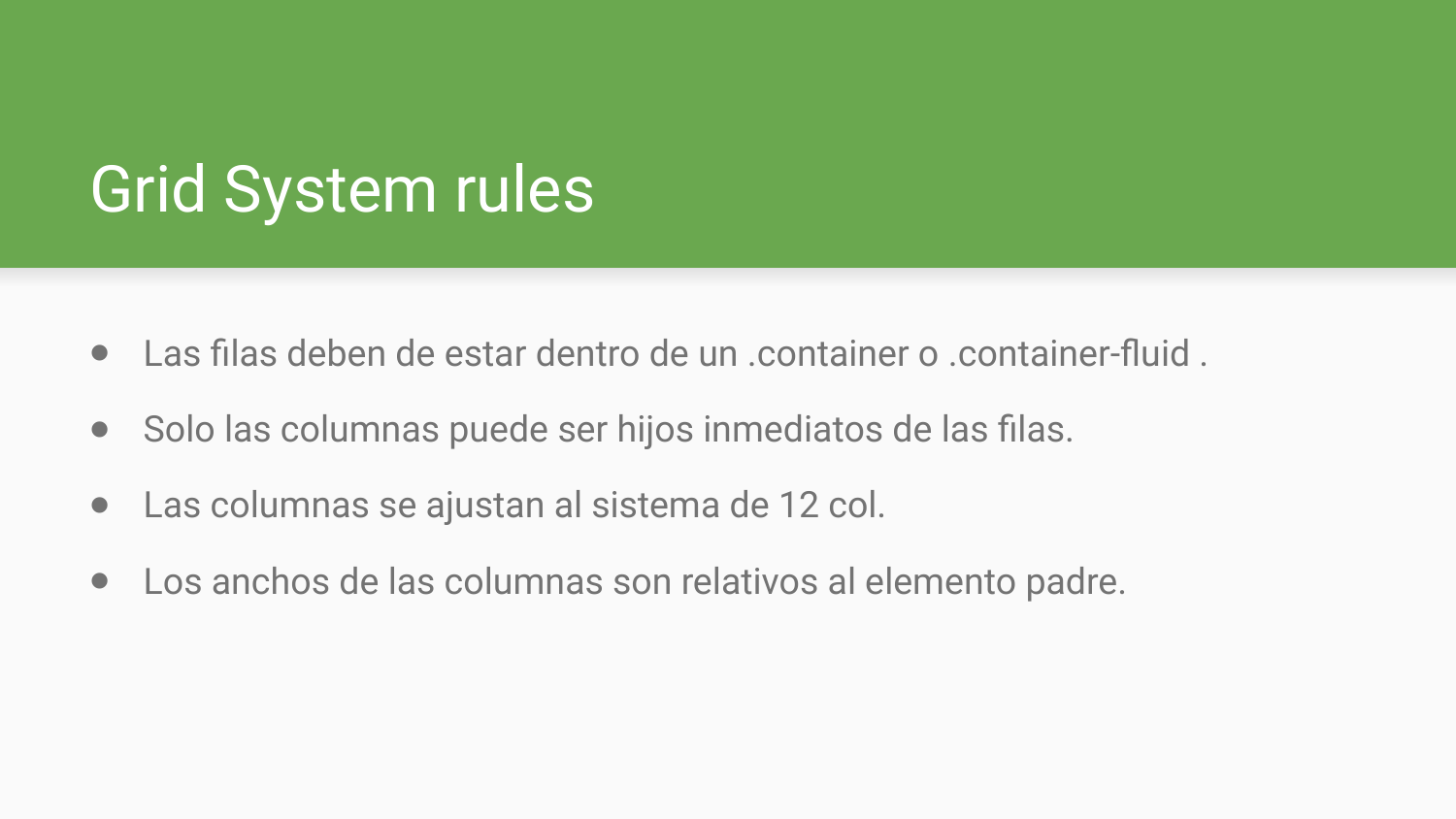

# Grid System rules
Las filas deben de estar dentro de un .container o .container-fluid .
Solo las columnas puede ser hijos inmediatos de las filas.
Las columnas se ajustan al sistema de 12 col.
Los anchos de las columnas son relativos al elemento padre.